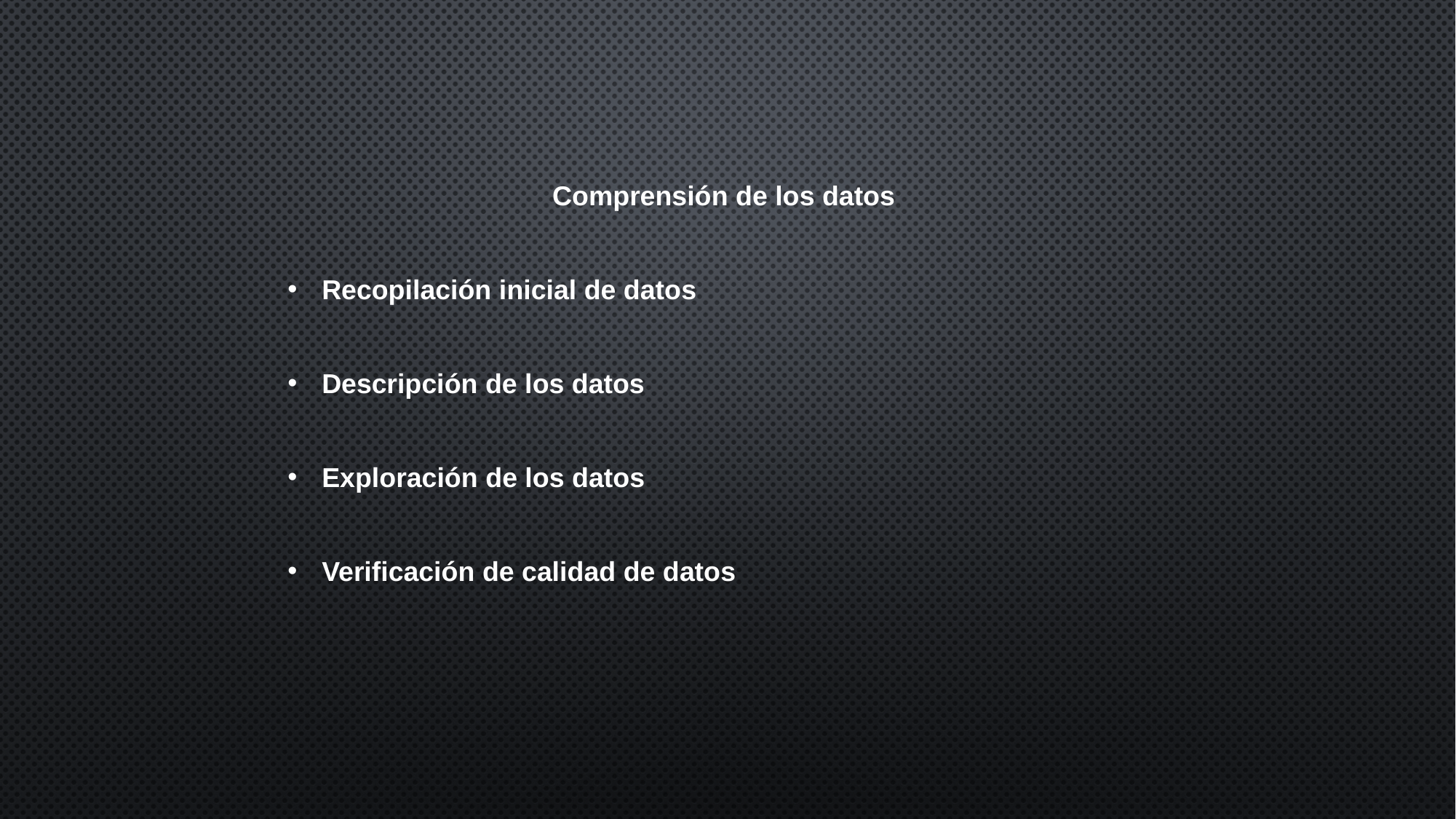

Comprensión de los datos
Recopilación inicial de datos
Descripción de los datos
Exploración de los datos
Verificación de calidad de datos